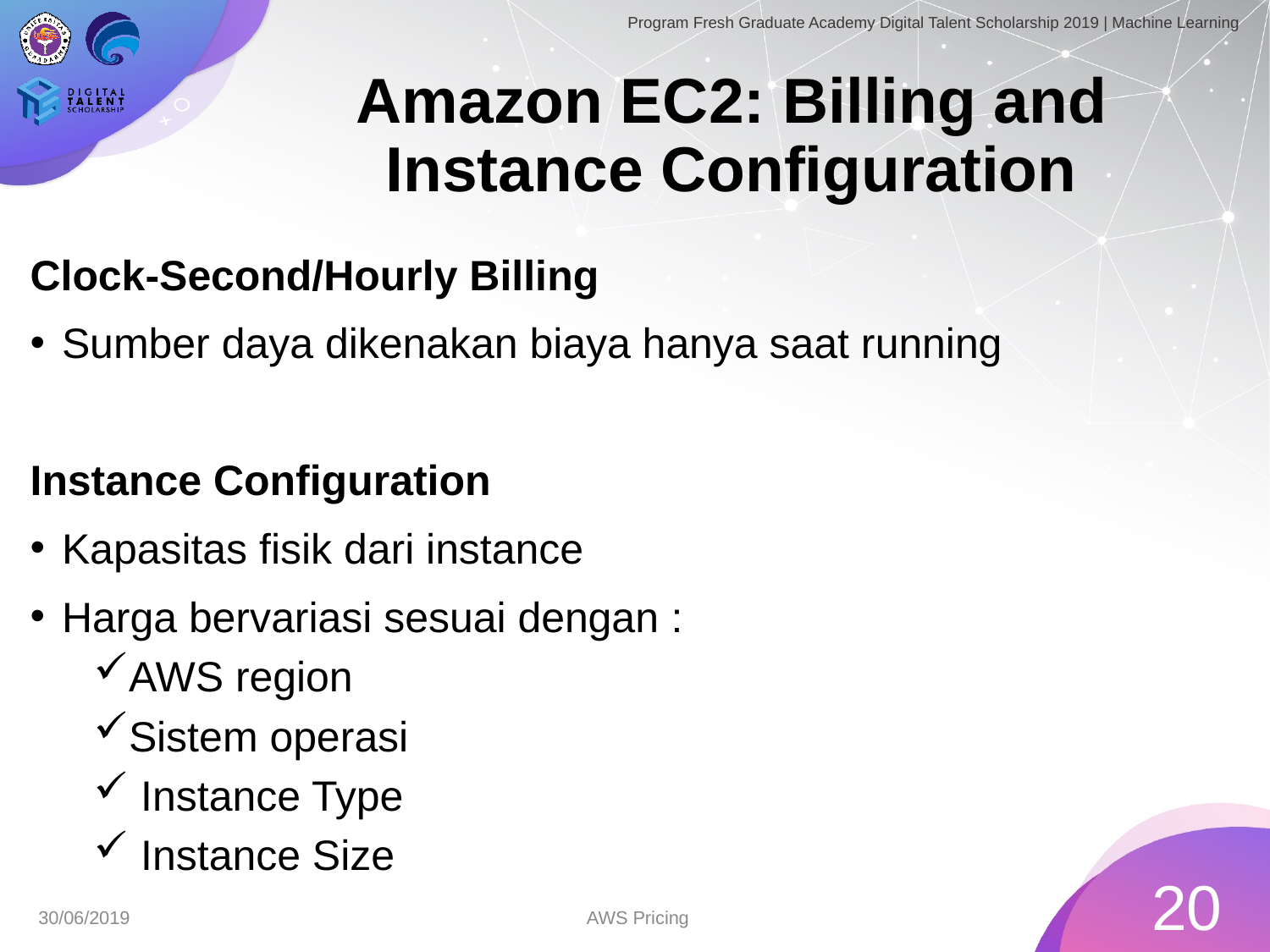

# Amazon EC2: Billing and Instance Configuration
Clock-Second/Hourly Billing
Sumber daya dikenakan biaya hanya saat running

Instance Configuration
Kapasitas fisik dari instance
Harga bervariasi sesuai dengan :
AWS region
Sistem operasi
 Instance Type
 Instance Size
20
AWS Pricing
30/06/2019